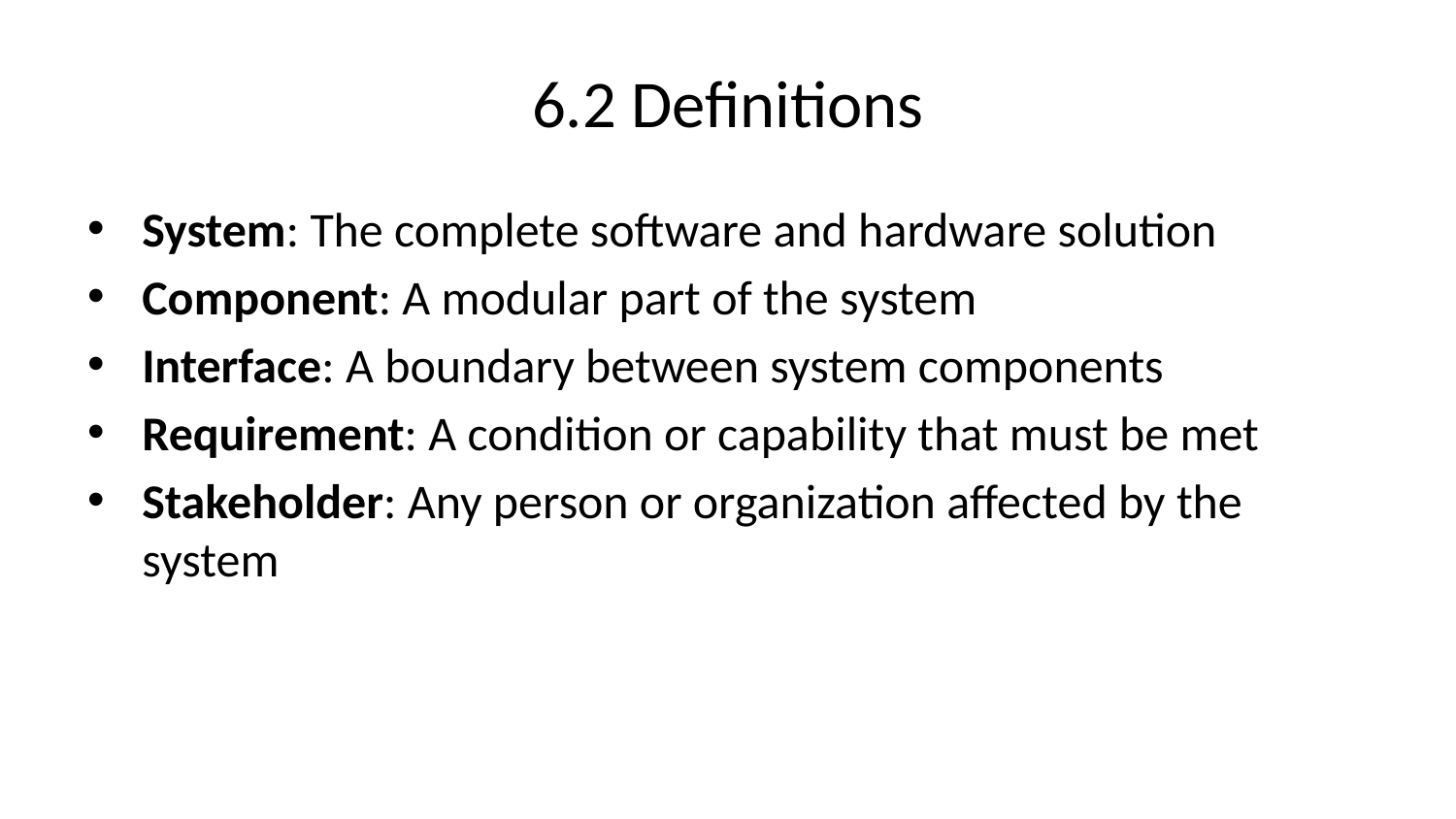

# 6.2 Definitions
System: The complete software and hardware solution
Component: A modular part of the system
Interface: A boundary between system components
Requirement: A condition or capability that must be met
Stakeholder: Any person or organization affected by the system